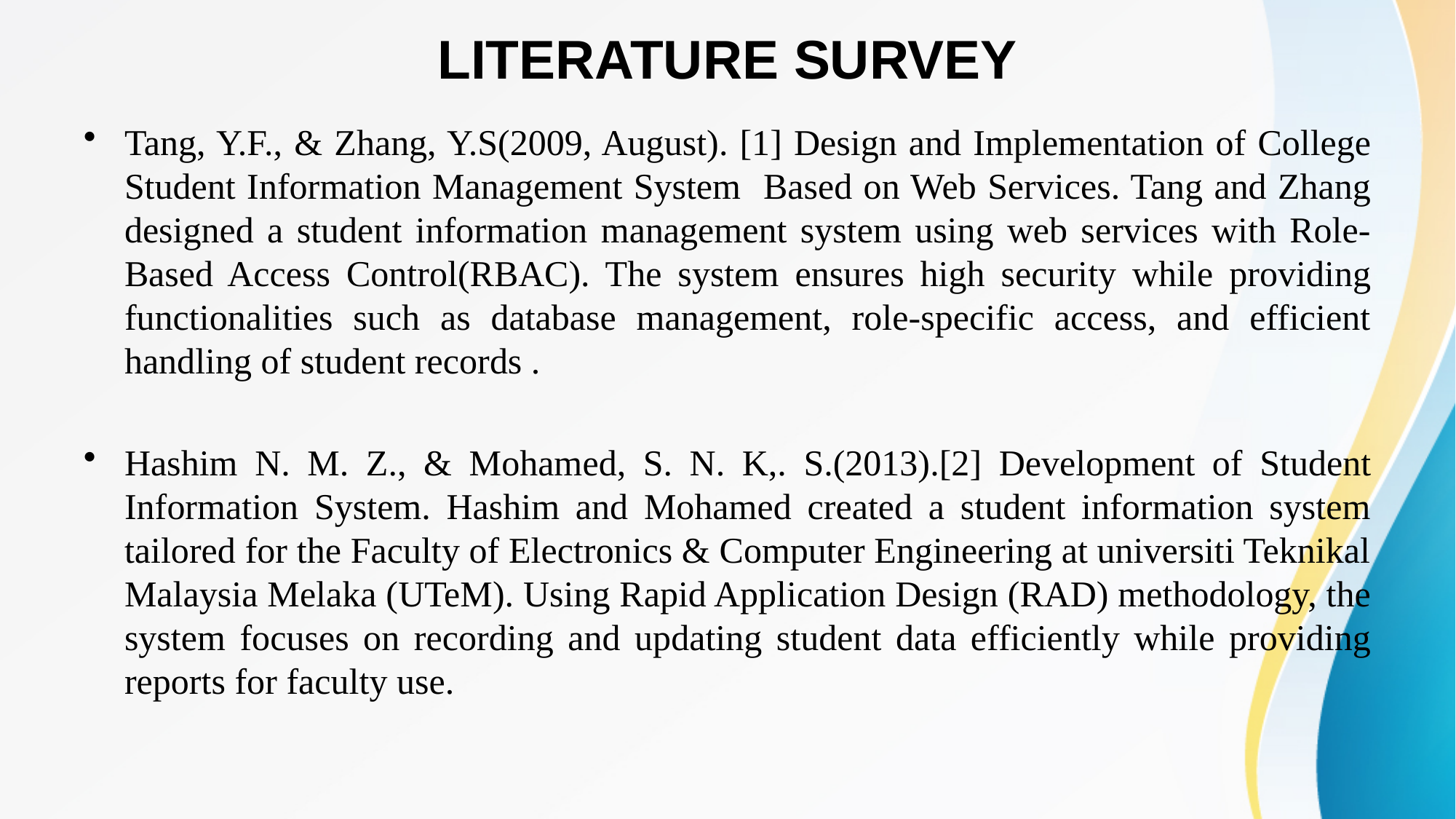

# LITERATURE SURVEY
Tang, Y.F., & Zhang, Y.S(2009, August). [1] Design and Implementation of College Student Information Management System  Based on Web Services. Tang and Zhang designed a student information management system using web services with Role-Based Access Control(RBAC). The system ensures high security while providing functionalities such as database management, role-specific access, and efficient handling of student records .

Hashim N. M. Z., & Mohamed, S. N. K,. S.(2013).[2] Development of Student Information System. Hashim and Mohamed created a student information system tailored for the Faculty of Electronics & Computer Engineering at universiti Teknikal Malaysia Melaka (UTeM). Using Rapid Application Design (RAD) methodology, the system focuses on recording and updating student data efficiently while providing reports for faculty use.